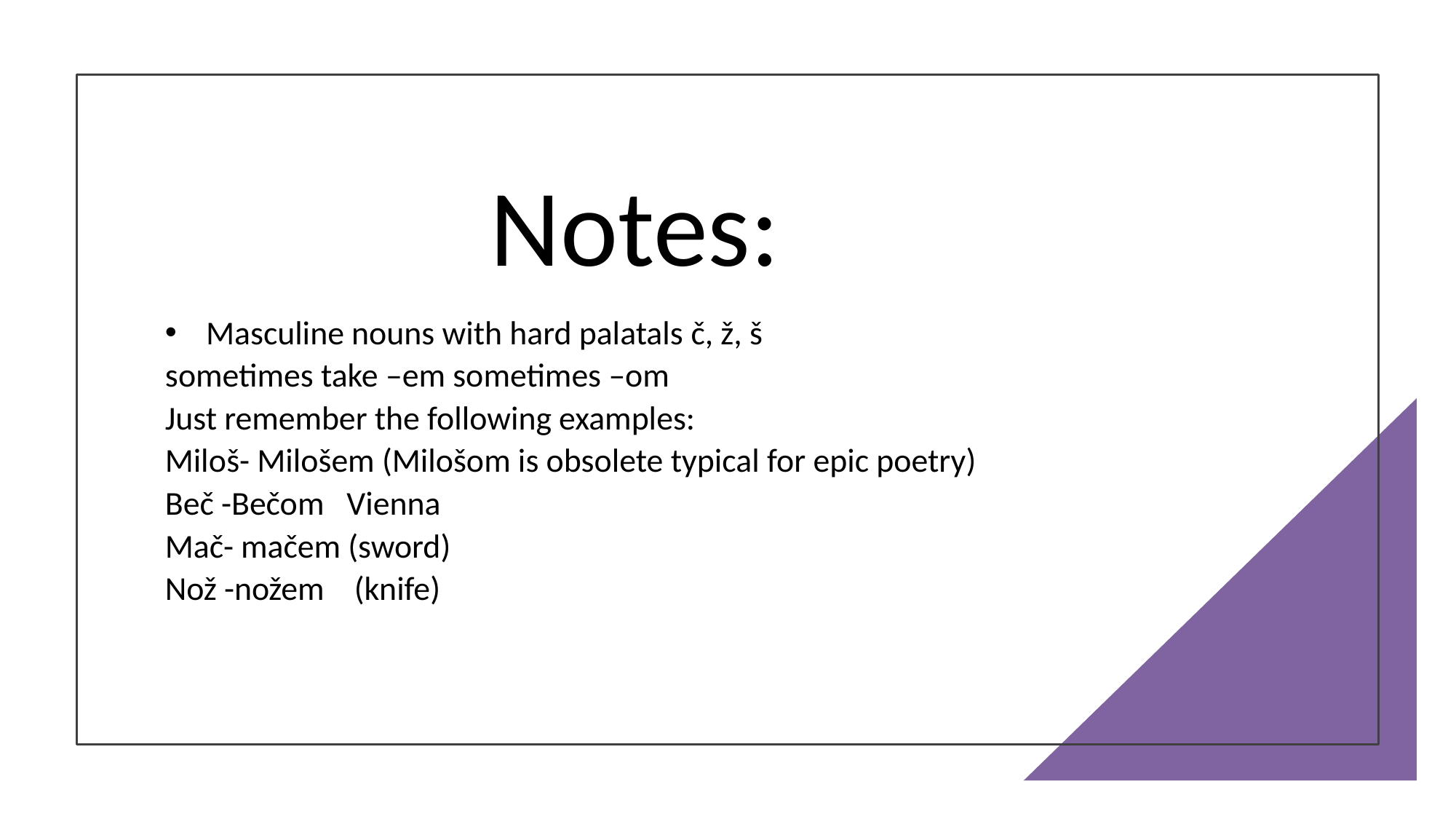

# Notes:
Masculine nouns with hard palatals č, ž, š
sometimes take –em sometimes –om
Just remember the following examples:
Miloš- Milošem (Milošom is obsolete typical for epic poetry)
Beč -Bečom   Vienna
Mač- mačem (sword)
Nož -nožem    (knife)